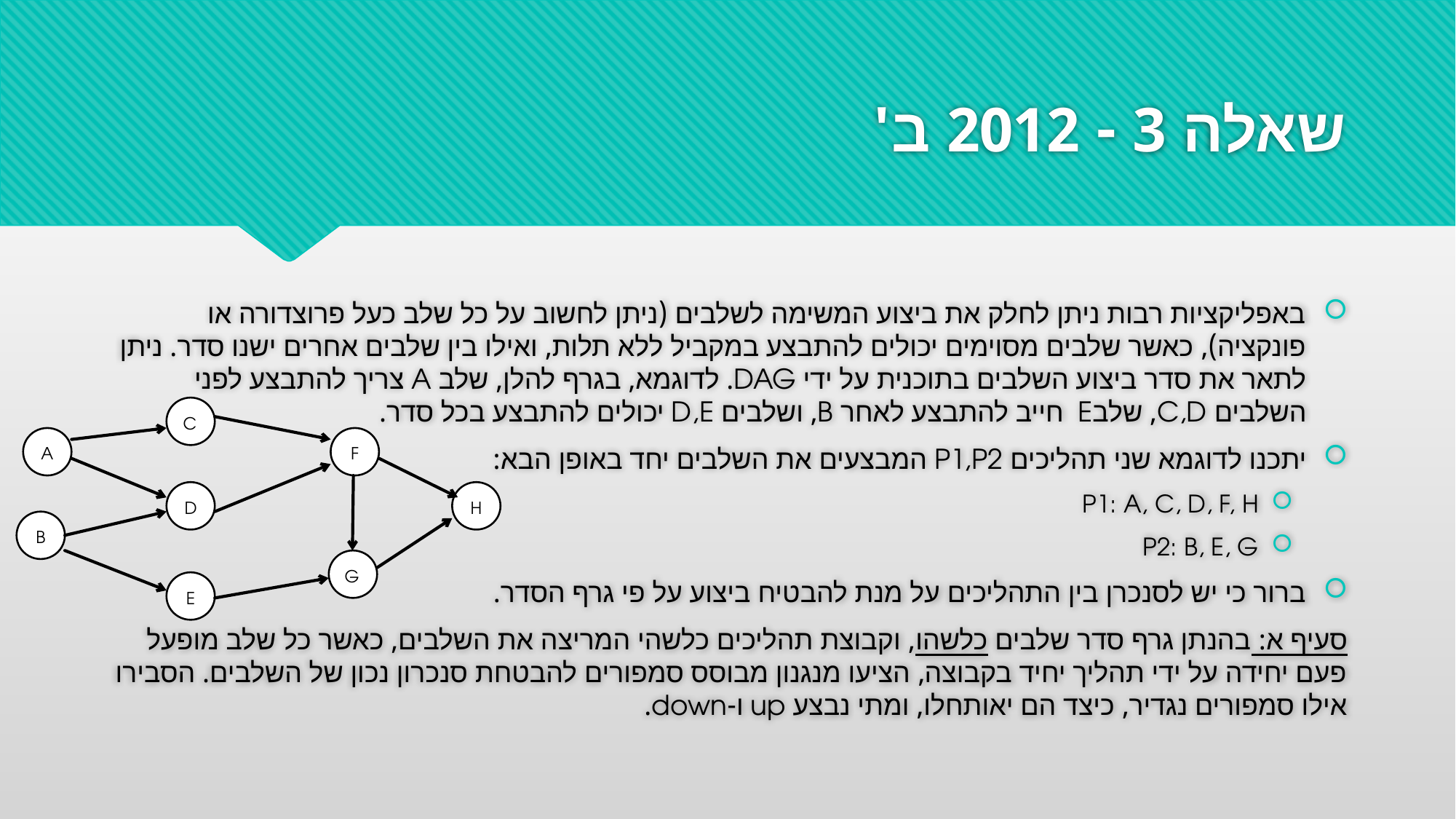

# שאלה 3 - 2012 ב'
באפליקציות רבות ניתן לחלק את ביצוע המשימה לשלבים (ניתן לחשוב על כל שלב כעל פרוצדורה או פונקציה), כאשר שלבים מסוימים יכולים להתבצע במקביל ללא תלות, ואילו בין שלבים אחרים ישנו סדר. ניתן לתאר את סדר ביצוע השלבים בתוכנית על ידי DAG. לדוגמא, בגרף להלן, שלב A צריך להתבצע לפני השלבים C,D, שלבE  חייב להתבצע לאחר B, ושלבים D,E יכולים להתבצע בכל סדר.
יתכנו לדוגמא שני תהליכים P1,P2 המבצעים את השלבים יחד באופן הבא:
P1: A, C, D, F, H
P2: B, E, G
ברור כי יש לסנכרן בין התהליכים על מנת להבטיח ביצוע על פי גרף הסדר.
סעיף א: בהנתן גרף סדר שלבים כלשהו, וקבוצת תהליכים כלשהי המריצה את השלבים, כאשר כל שלב מופעל פעם יחידה על ידי תהליך יחיד בקבוצה, הציעו מנגנון מבוסס סמפורים להבטחת סנכרון נכון של השלבים. הסבירו אילו סמפורים נגדיר, כיצד הם יאותחלו, ומתי נבצע up ו-down.
C
A
F
D
H
B
G
E